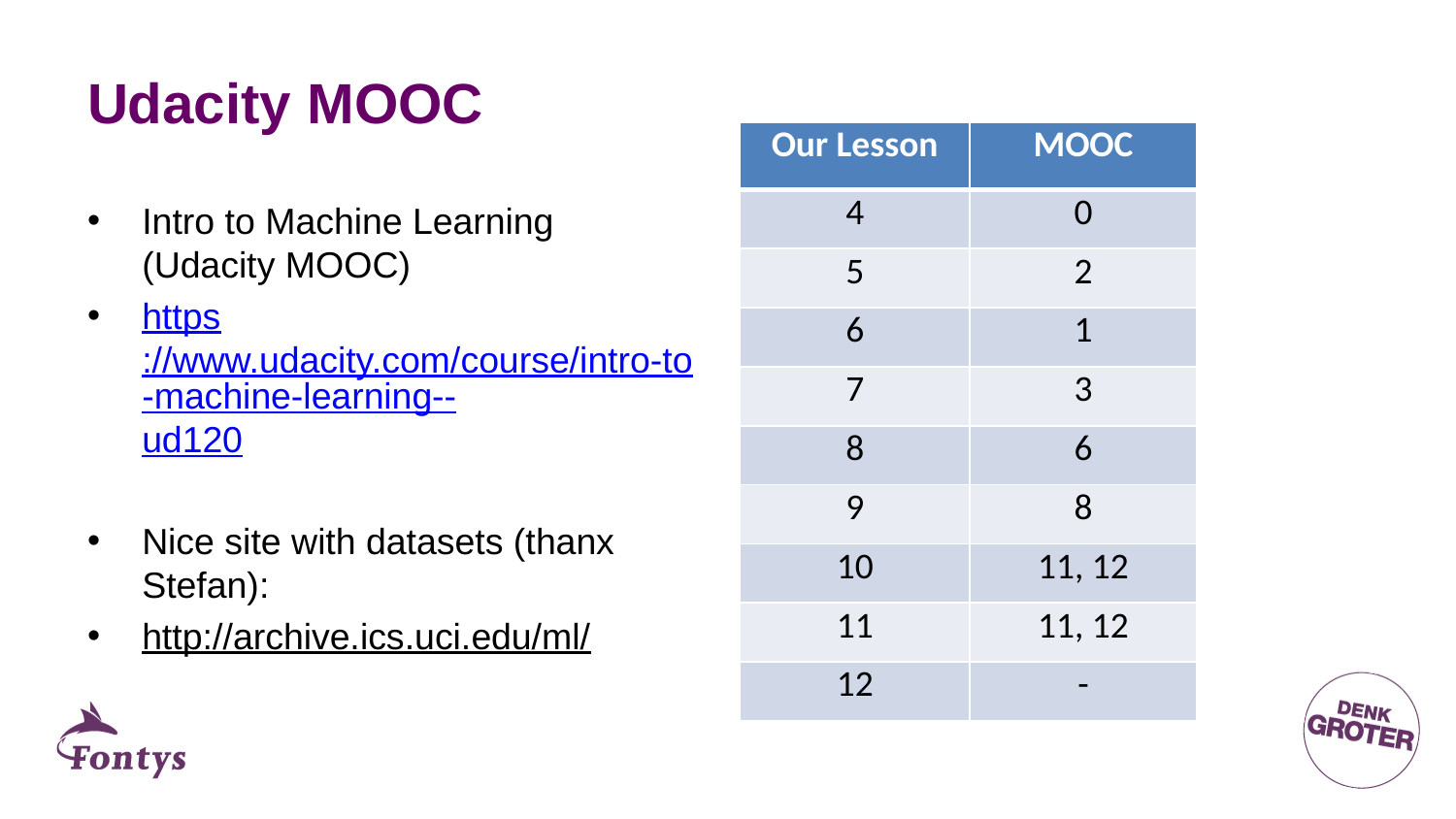

# Udacity MOOC
| Our Lesson | MOOC |
| --- | --- |
| 4 | 0 |
| 5 | 2 |
| 6 | 1 |
| 7 | 3 |
| 8 | 6 |
| 9 | 8 |
| 10 | 11, 12 |
| 11 | 11, 12 |
| 12 | - |
Intro to Machine Learning
(Udacity MOOC)
https://www.udacity.com/course/intro-to-machine-learning--ud120

Nice site with datasets (thanx Stefan):
http://archive.ics.uci.edu/ml/​